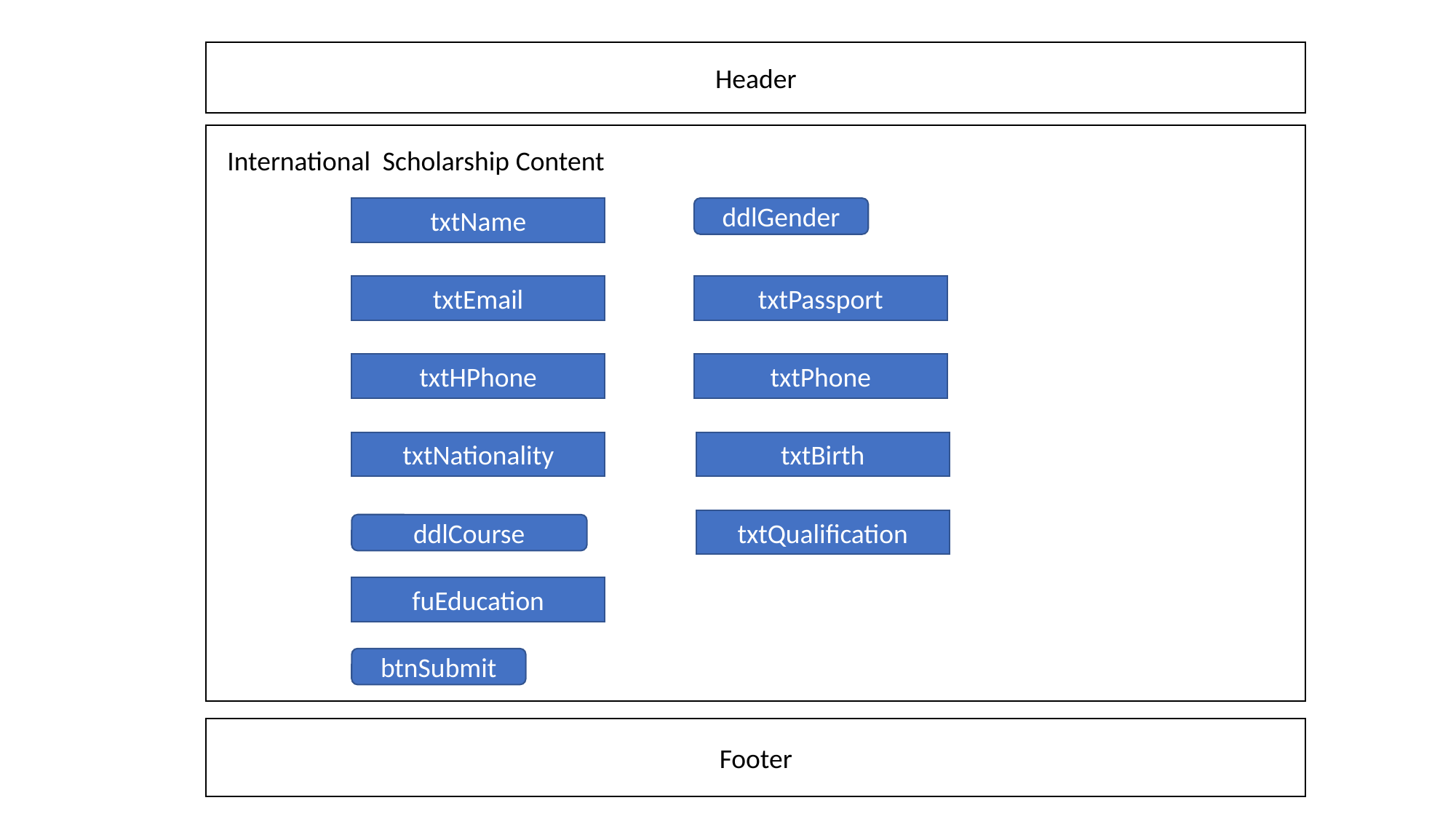

Header

International  Scholarship Content
txtName
ddlGender
txtEmail
txtPassport
txtHPhone
txtPhone
txtNationality
txtBirth
txtQualification
ddlCourse
fuEducation
btnSubmit
Footer